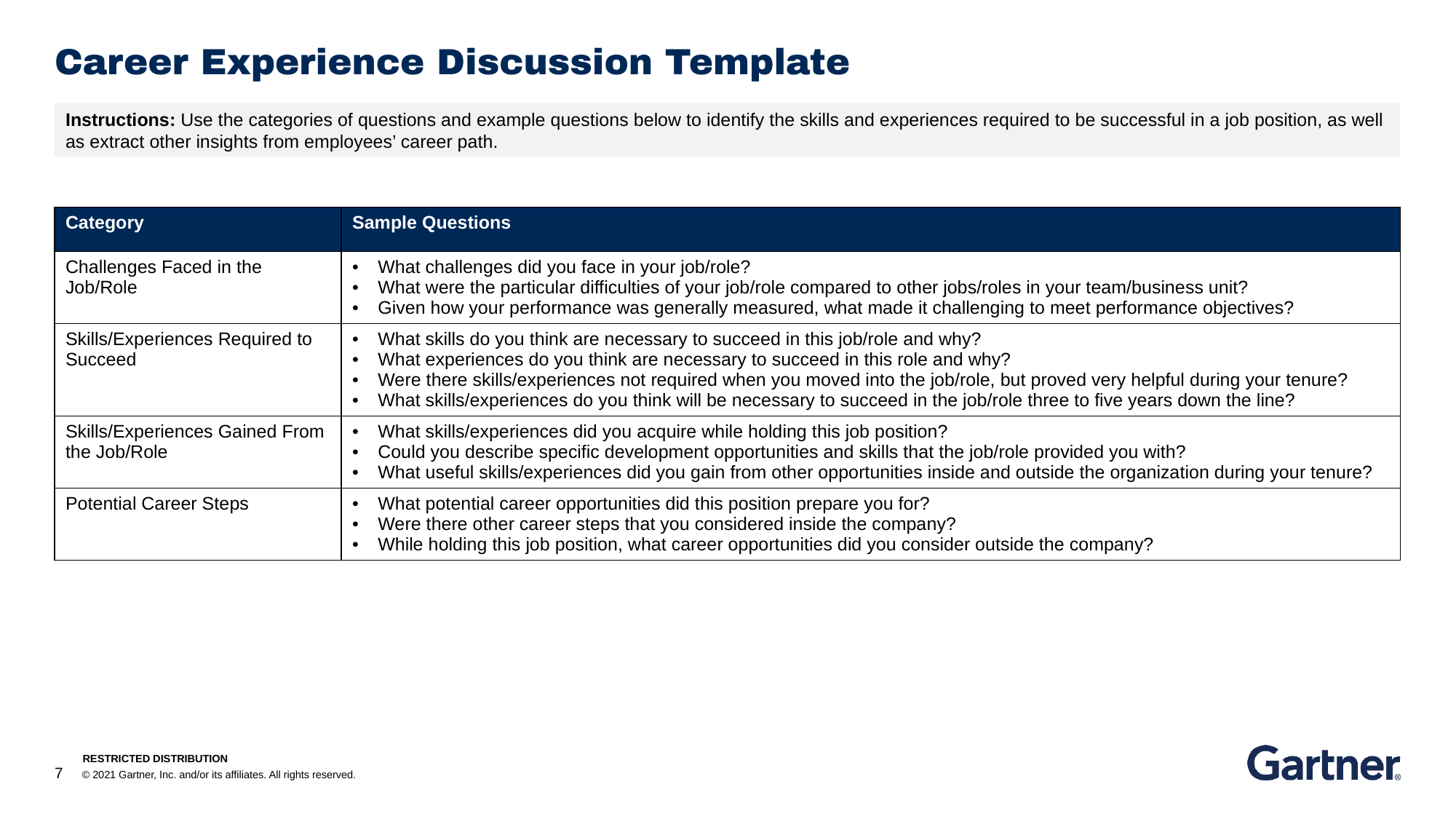

# Career Experience Discussion Template
Instructions: Use the categories of questions and example questions below to identify the skills and experiences required to be successful in a job position, as well as extract other insights from employees’ career path.
| Category | Sample Questions |
| --- | --- |
| Challenges Faced in the Job/Role | What challenges did you face in your job/role? What were the particular difficulties of your job/role compared to other jobs/roles in your team/business unit? Given how your performance was generally measured, what made it challenging to meet performance objectives? |
| Skills/Experiences Required to Succeed | What skills do you think are necessary to succeed in this job/role and why? What experiences do you think are necessary to succeed in this role and why? Were there skills/experiences not required when you moved into the job/role, but proved very helpful during your tenure? What skills/experiences do you think will be necessary to succeed in the job/role three to five years down the line? |
| Skills/Experiences Gained From the Job/Role | What skills/experiences did you acquire while holding this job position? Could you describe specific development opportunities and skills that the job/role provided you with? What useful skills/experiences did you gain from other opportunities inside and outside the organization during your tenure? |
| Potential Career Steps | What potential career opportunities did this position prepare you for? Were there other career steps that you considered inside the company? While holding this job position, what career opportunities did you consider outside the company? |